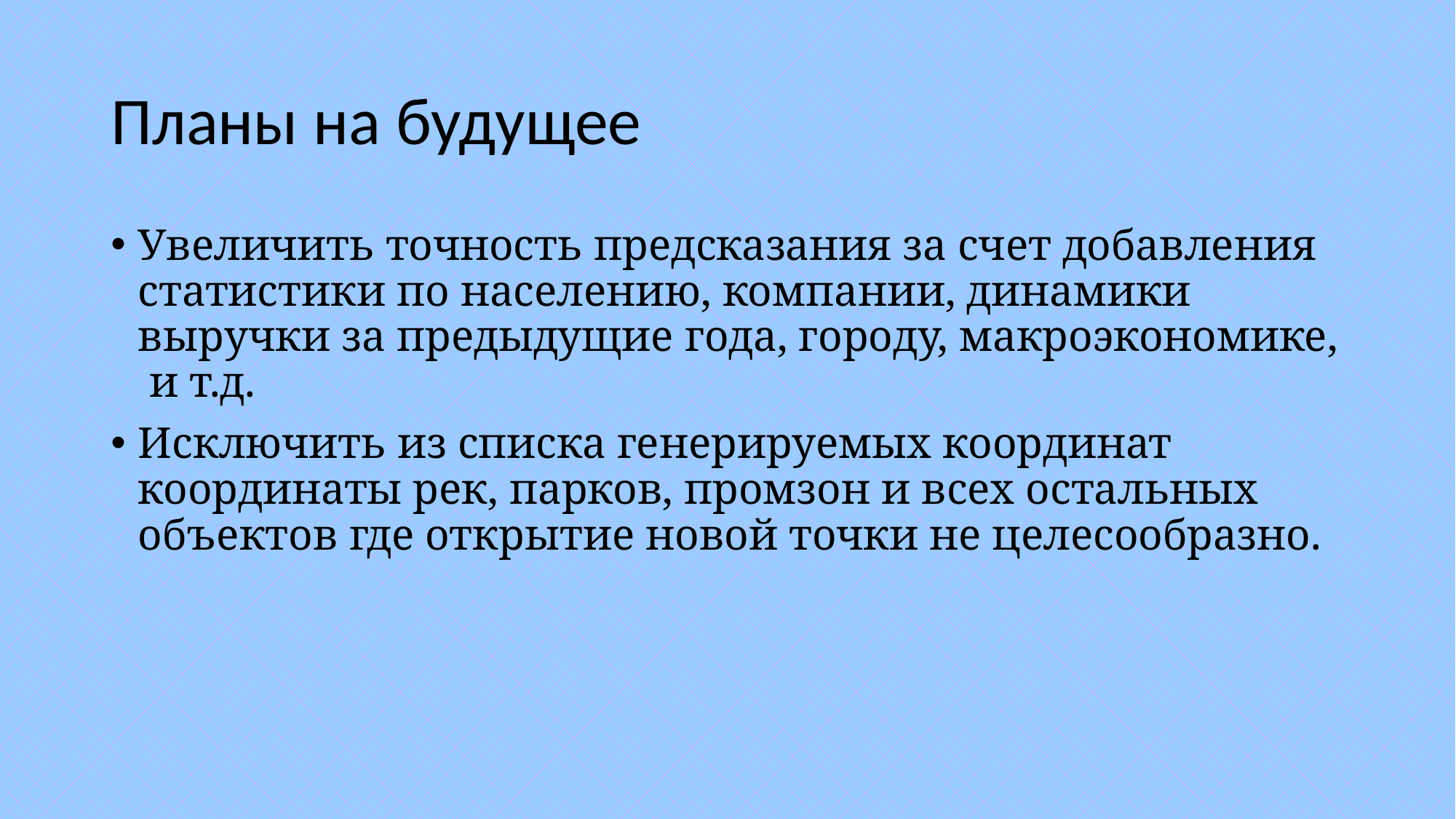

# Планы на будущее
Увеличить точность предсказания за счет добавления статистики по населению, компании, динамики выручки за предыдущие года, городу, макроэкономике,  и т.д.
Исключить из списка генерируемых координат координаты рек, парков, промзон и всех остальных объектов где открытие новой точки не целесообразно.